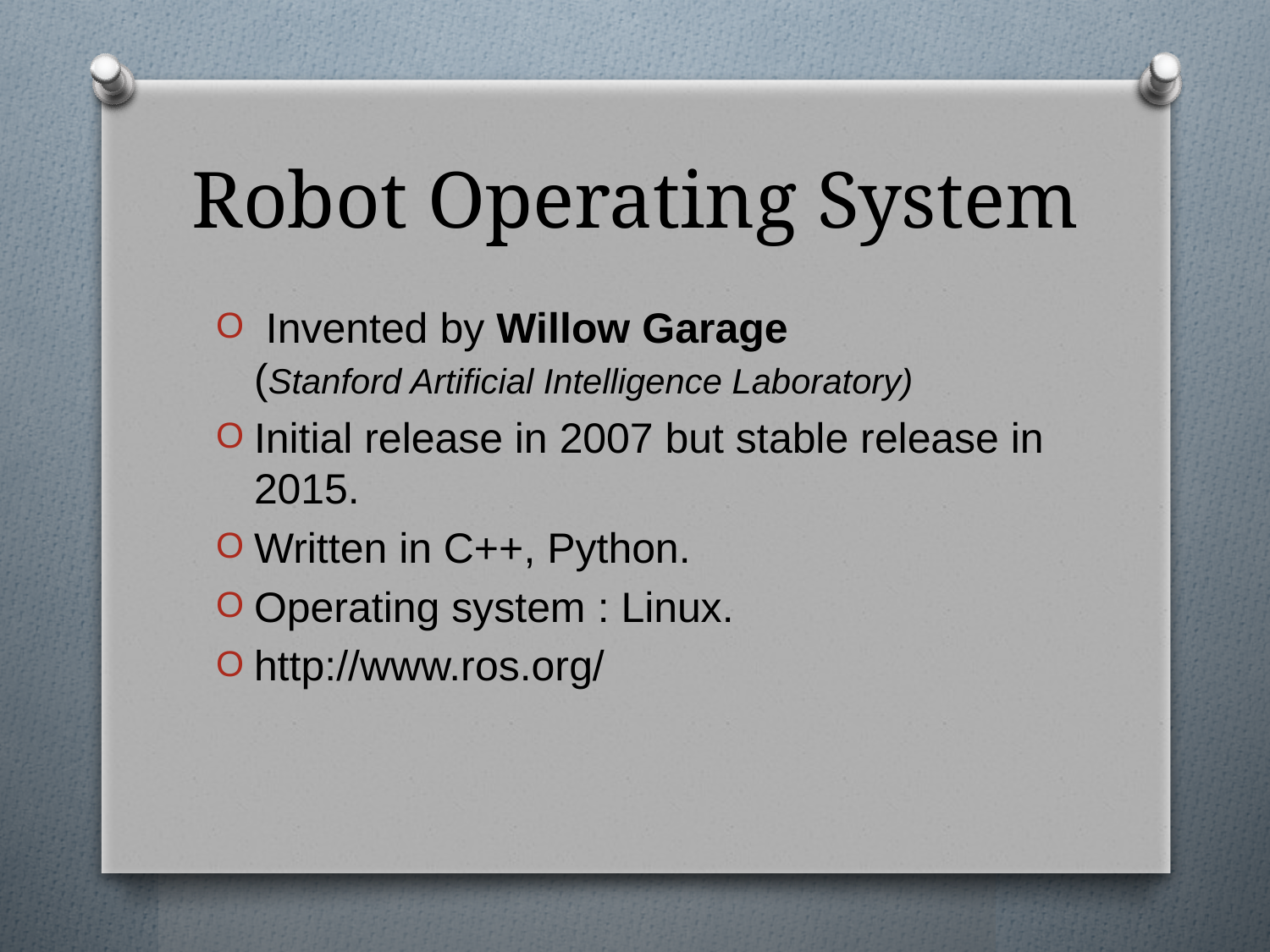

# Robot Operating System
 Invented by Willow Garage
(Stanford Artificial Intelligence Laboratory)
Initial release in 2007 but stable release in 2015.
Written in C++, Python.
Operating system : Linux.
http://www.ros.org/